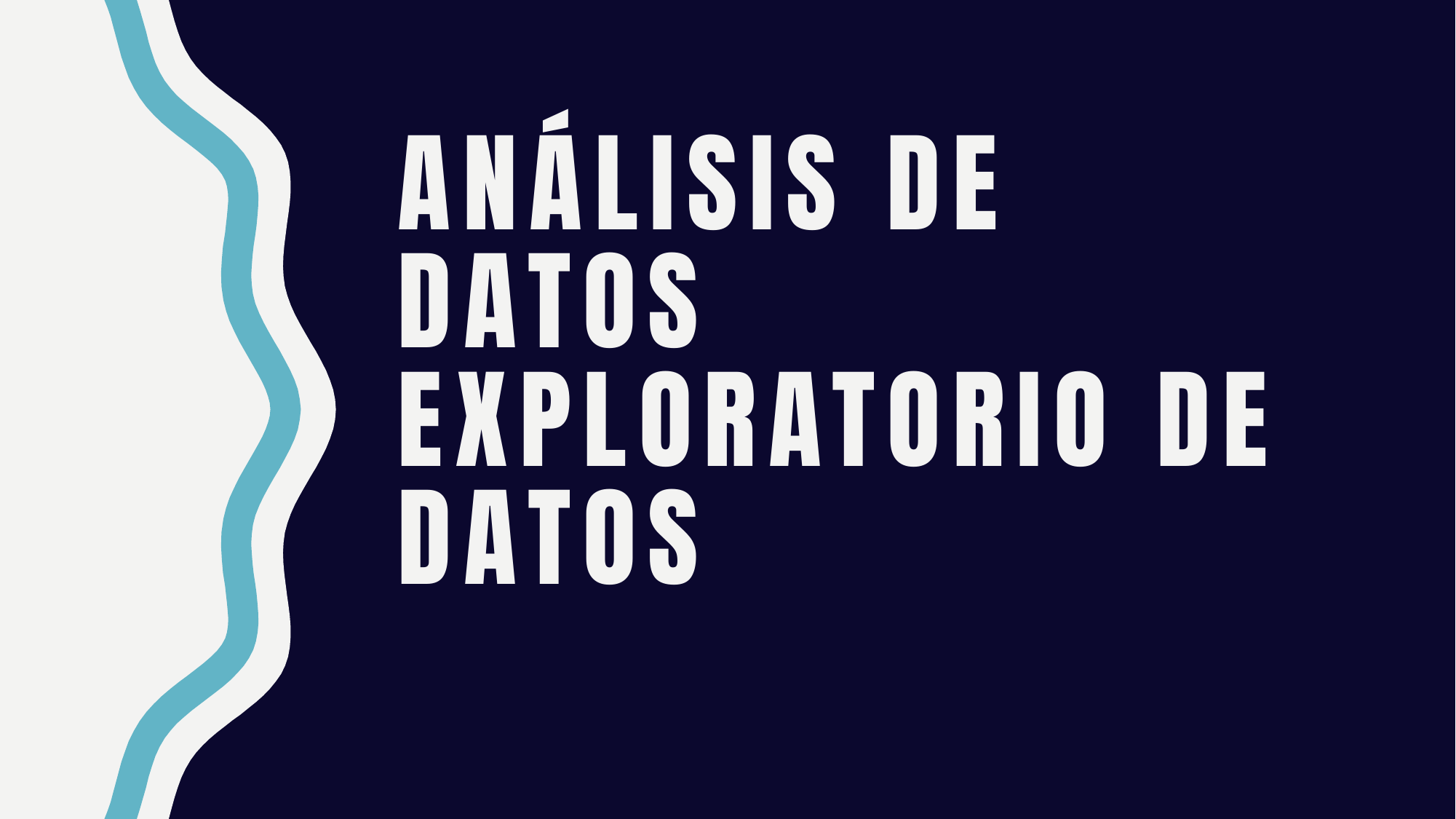

# Análisis de datos Exploratorio de datos